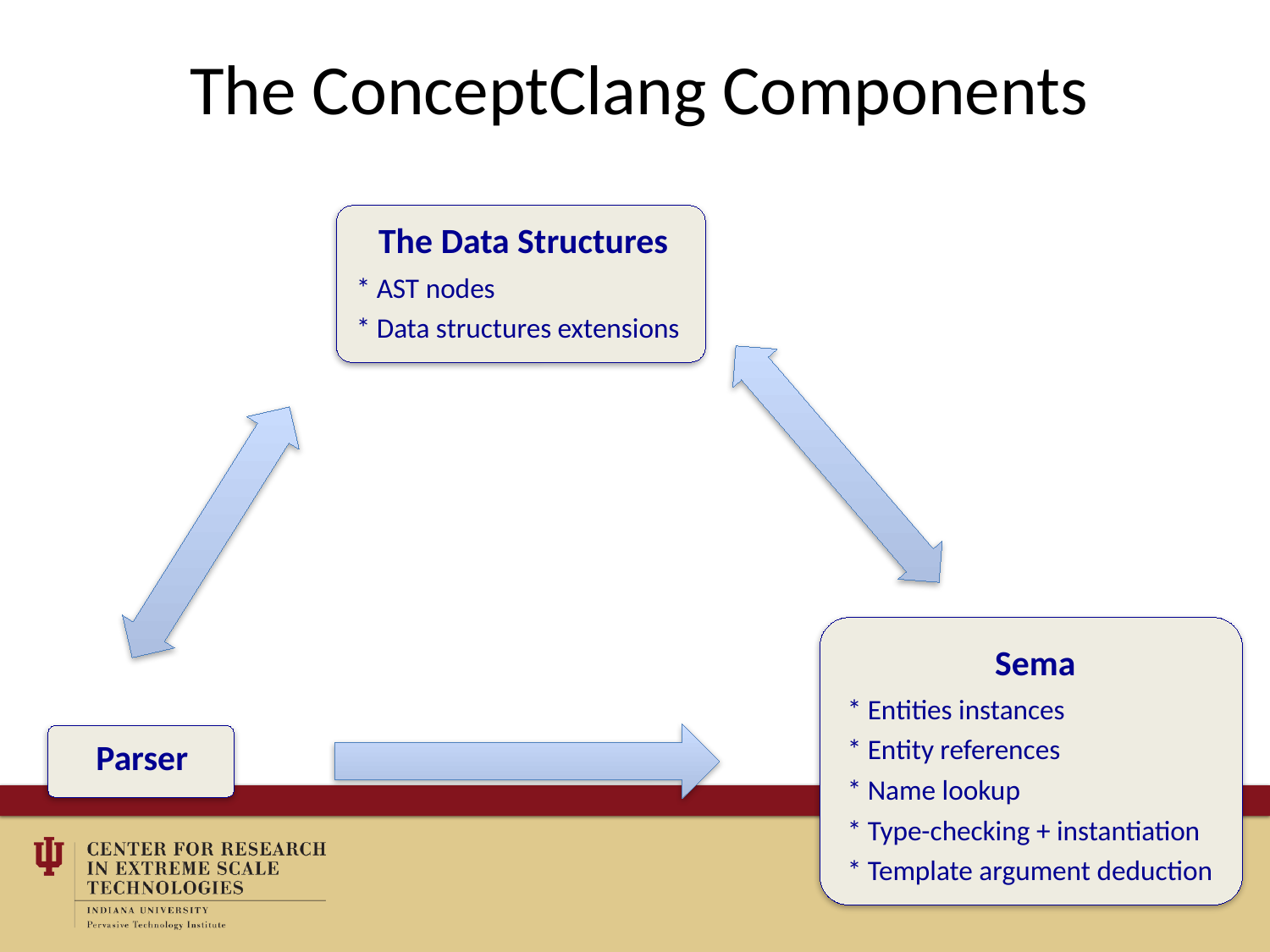

# The ConceptClang Components
The Data Structures
* AST nodes
* Data structures extensions

Parser

Sema
* Entities instances
* Entity references
* Name lookup
* Type-checking + instantiation
* Template argument deduction